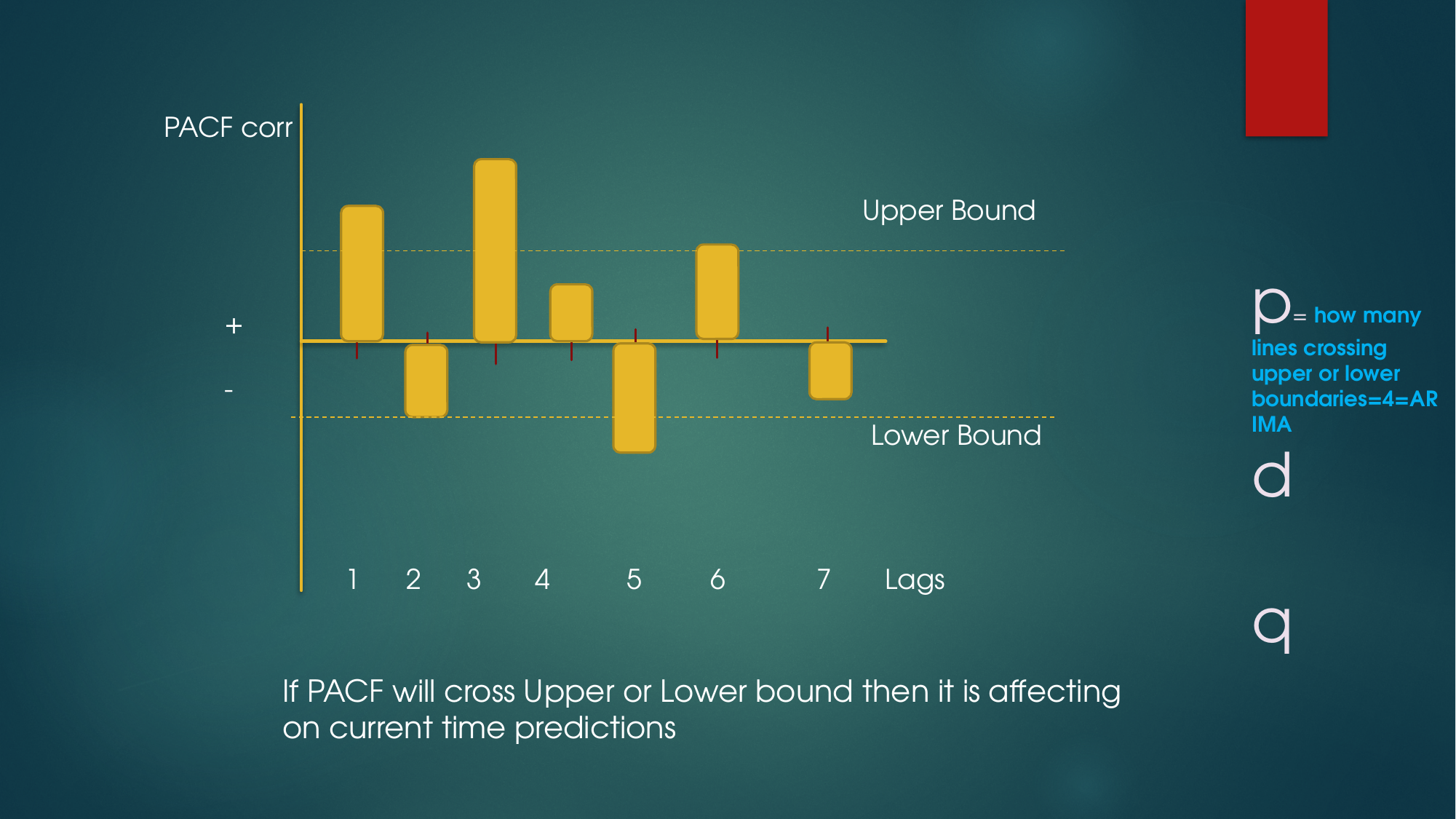

PACF corr

Upper Bound

p= how many lines crossing upper or lower boundaries=4=ARIMA
d

q

+

-

Lower Bound
  1      2      3       4          5         6            7       Lags
If PACF will cross Upper or Lower bound then it is affecting on current time predictions